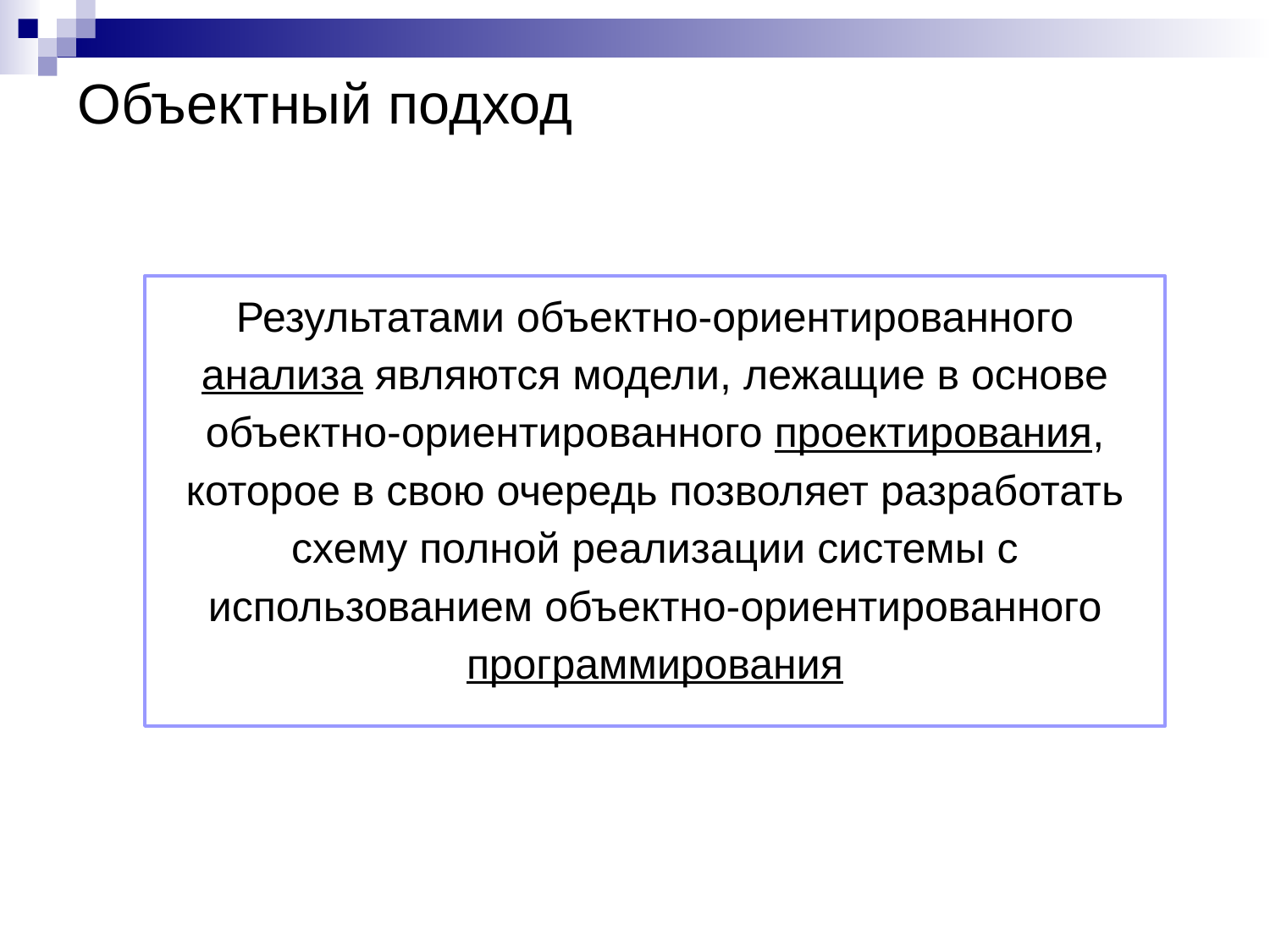

# Объектный подход
Результатами объектно-ориентированного анализа являются модели, лежащие в основе объектно-ориентированного проектирования, которое в свою очередь позволяет разработать схему полной реализации системы с использованием объектно-ориентированного программирования